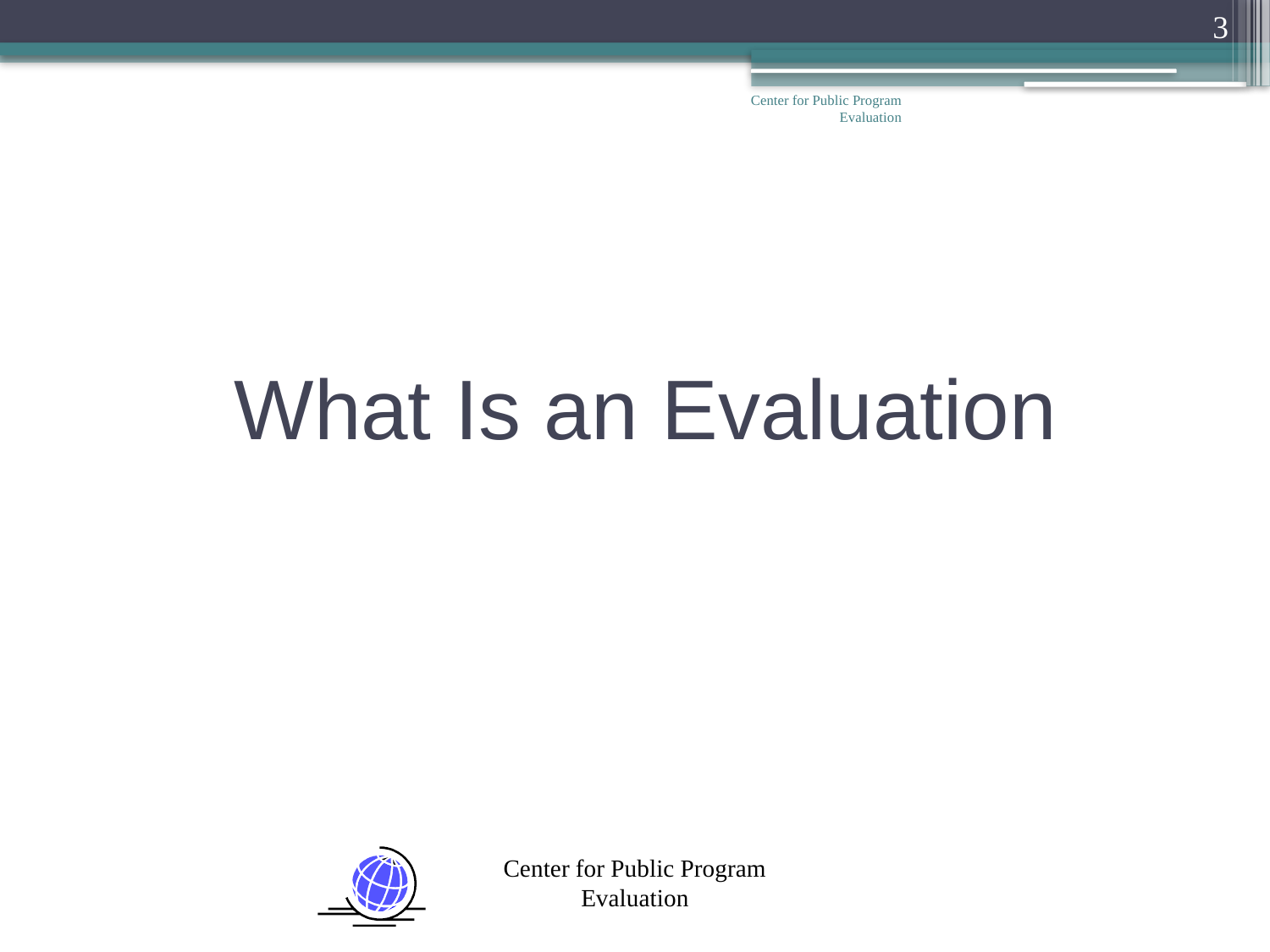

3
Center for Public Program Evaluation
What Is an Evaluation